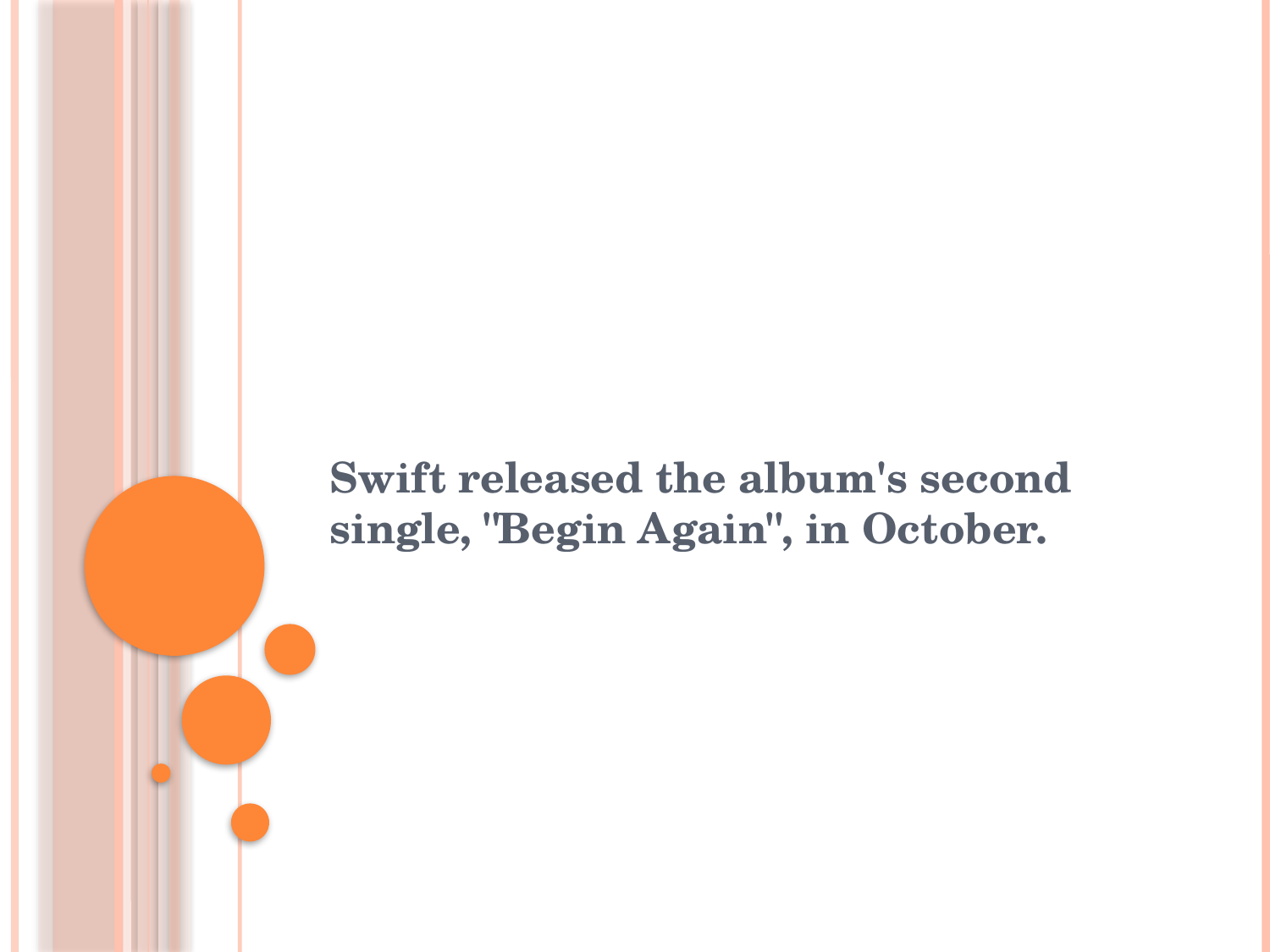

#
Swift released the album's second single, "Begin Again", in October.